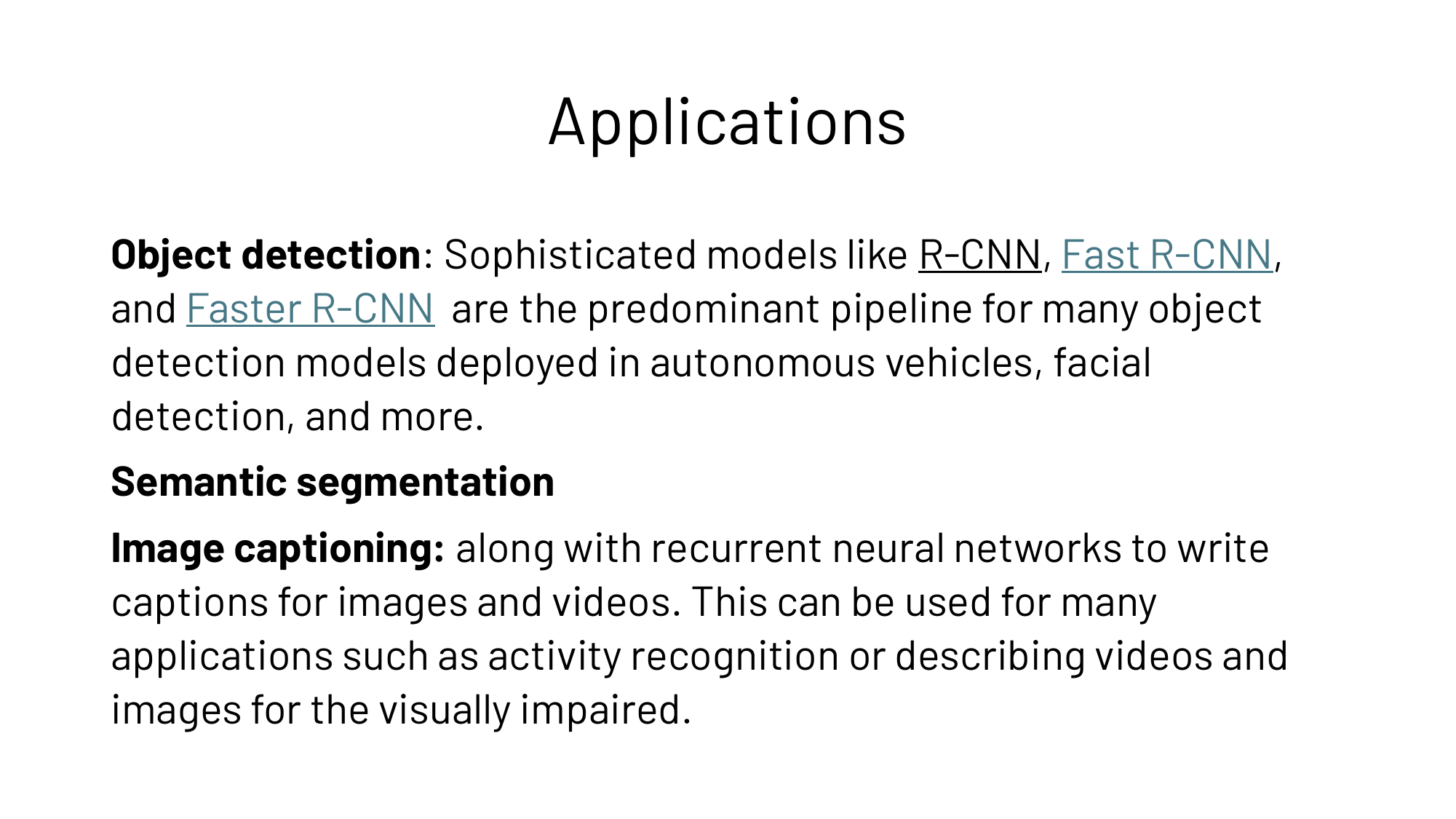

# Applications
Object detection: Sophisticated models like R-CNN, Fast R-CNN, and Faster R-CNN  are the predominant pipeline for many object detection models deployed in autonomous vehicles, facial detection, and more.
Semantic segmentation
Image captioning: along with recurrent neural networks to write captions for images and videos. This can be used for many applications such as activity recognition or describing videos and images for the visually impaired.